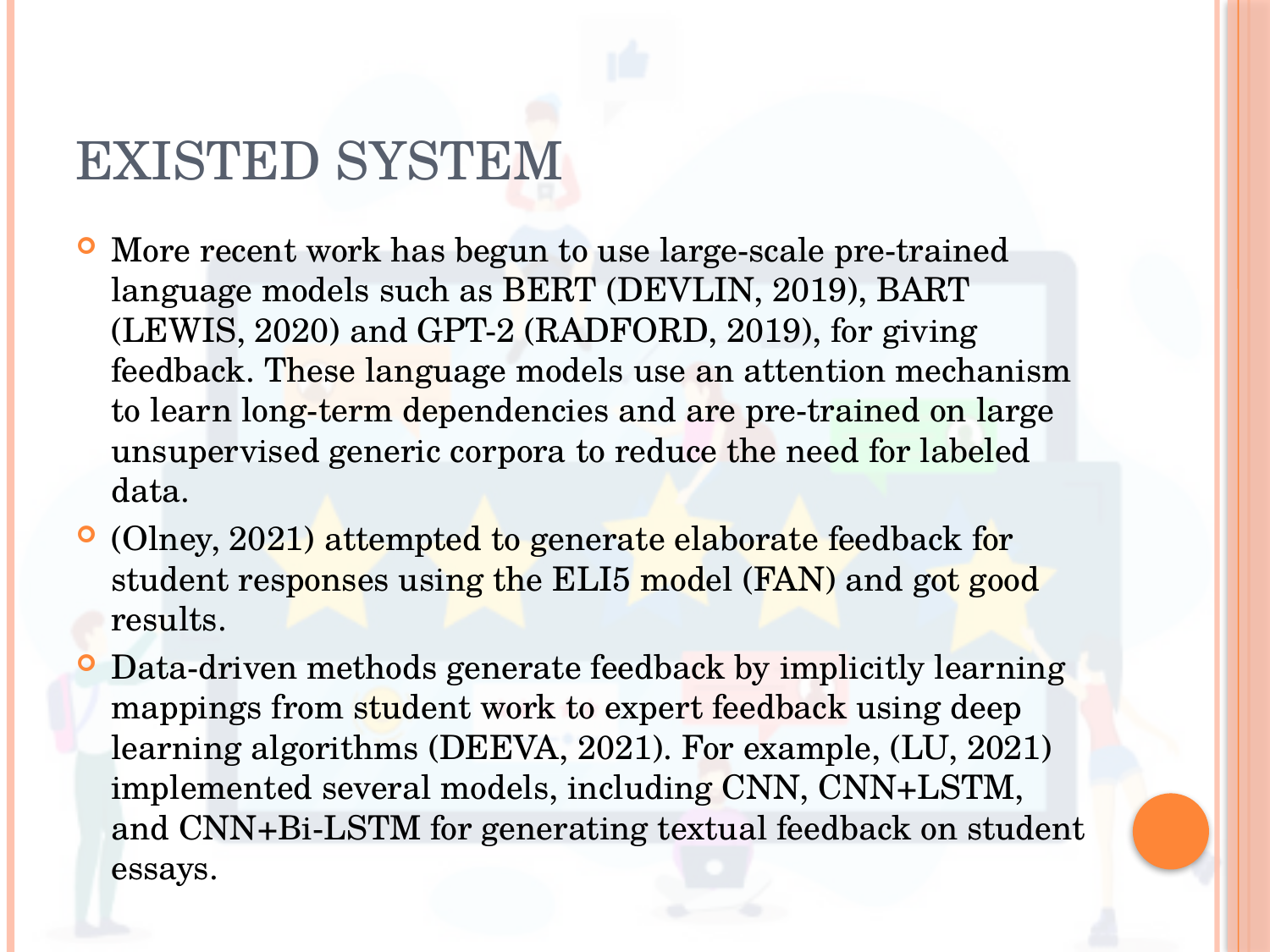

# EXISTED SYSTEM
More recent work has begun to use large-scale pre-trained language models such as BERT (DEVLIN, 2019), BART (LEWIS, 2020) and GPT-2 (RADFORD, 2019), for giving feedback. These language models use an attention mechanism to learn long-term dependencies and are pre-trained on large unsupervised generic corpora to reduce the need for labeled data.
(Olney, 2021) attempted to generate elaborate feedback for student responses using the ELI5 model (FAN) and got good results.
Data-driven methods generate feedback by implicitly learning mappings from student work to expert feedback using deep learning algorithms (DEEVA, 2021). For example, (LU, 2021) implemented several models, including CNN, CNN+LSTM, and CNN+Bi-LSTM for generating textual feedback on student essays.